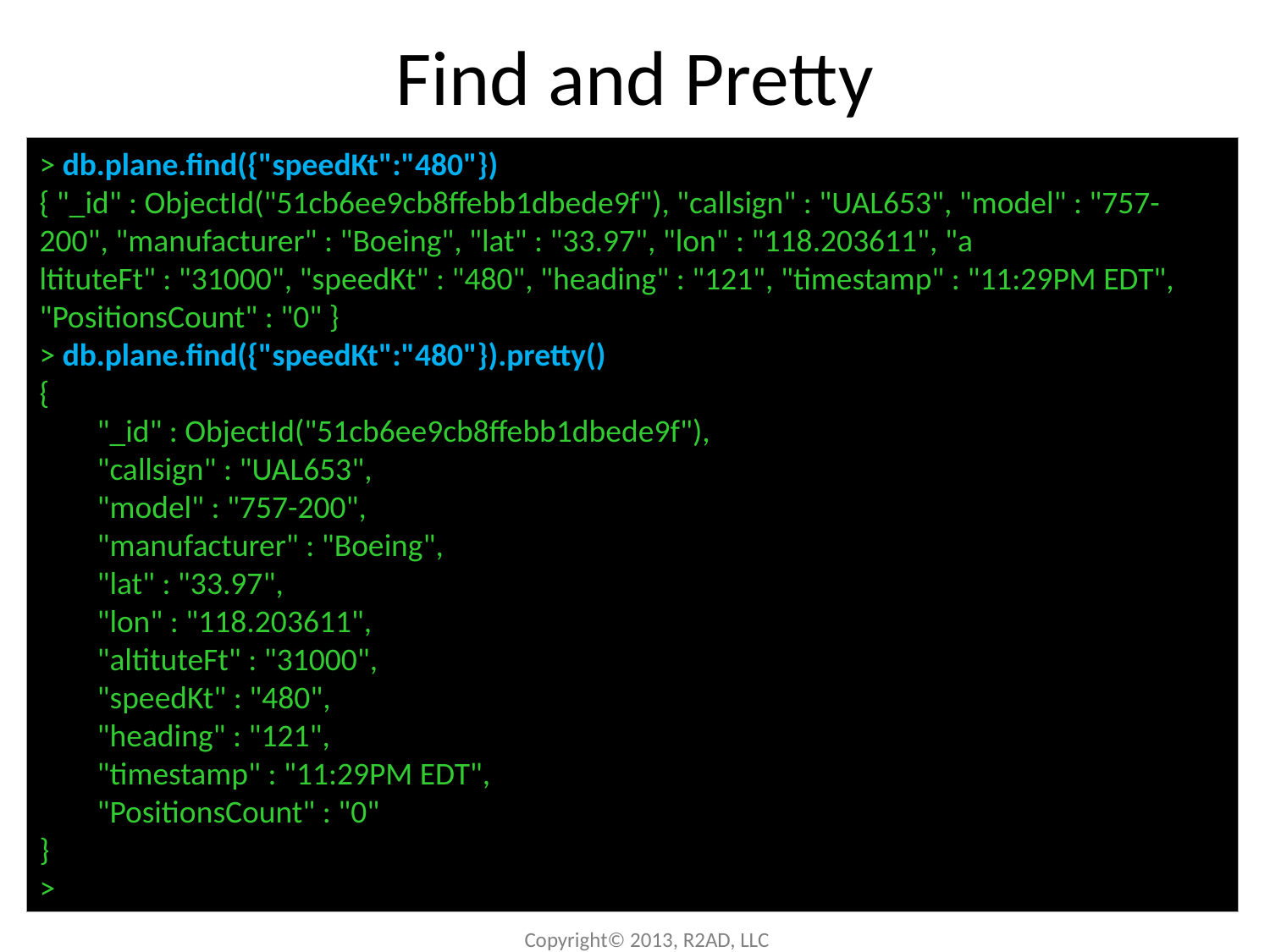

# Find and Pretty
> db.plane.find({"speedKt":"480"})
{ "_id" : ObjectId("51cb6ee9cb8ffebb1dbede9f"), "callsign" : "UAL653", "model" : "757-200", "manufacturer" : "Boeing", "lat" : "33.97", "lon" : "118.203611", "a
ltituteFt" : "31000", "speedKt" : "480", "heading" : "121", "timestamp" : "11:29PM EDT", "PositionsCount" : "0" }
> db.plane.find({"speedKt":"480"}).pretty()
{
        "_id" : ObjectId("51cb6ee9cb8ffebb1dbede9f"),
        "callsign" : "UAL653",
        "model" : "757-200",
        "manufacturer" : "Boeing",
        "lat" : "33.97",
        "lon" : "118.203611",
        "altituteFt" : "31000",
        "speedKt" : "480",
        "heading" : "121",
        "timestamp" : "11:29PM EDT",
        "PositionsCount" : "0"
}
>